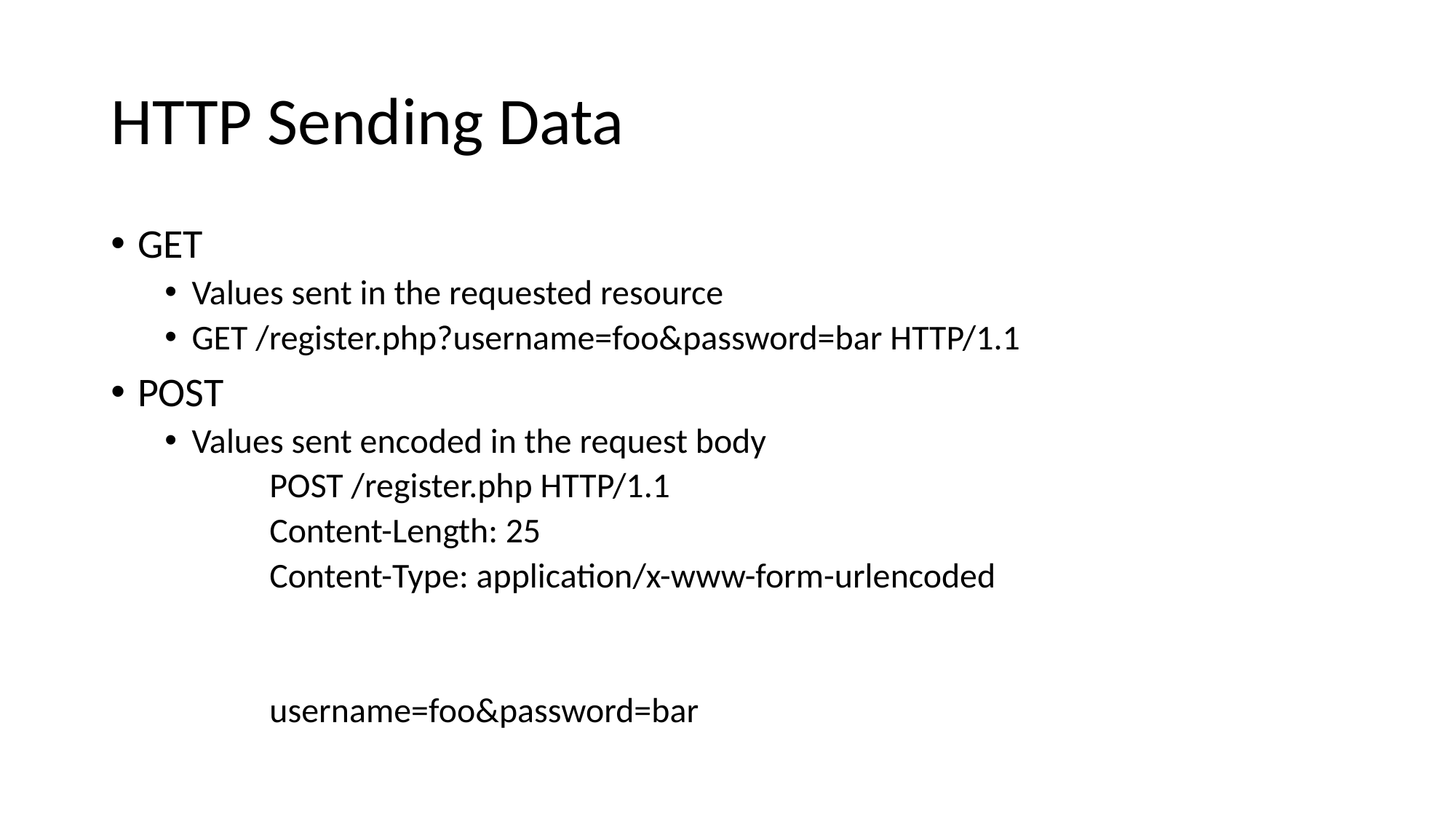

HTTP Sending Data
GET
Values sent in the requested resource
GET /register.php?username=foo&password=bar HTTP/1.1
POST
Values sent encoded in the request body
	POST /register.php HTTP/1.1
	Content-Length: 25
	Content-Type: application/x-www-form-urlencoded

	username=foo&password=bar